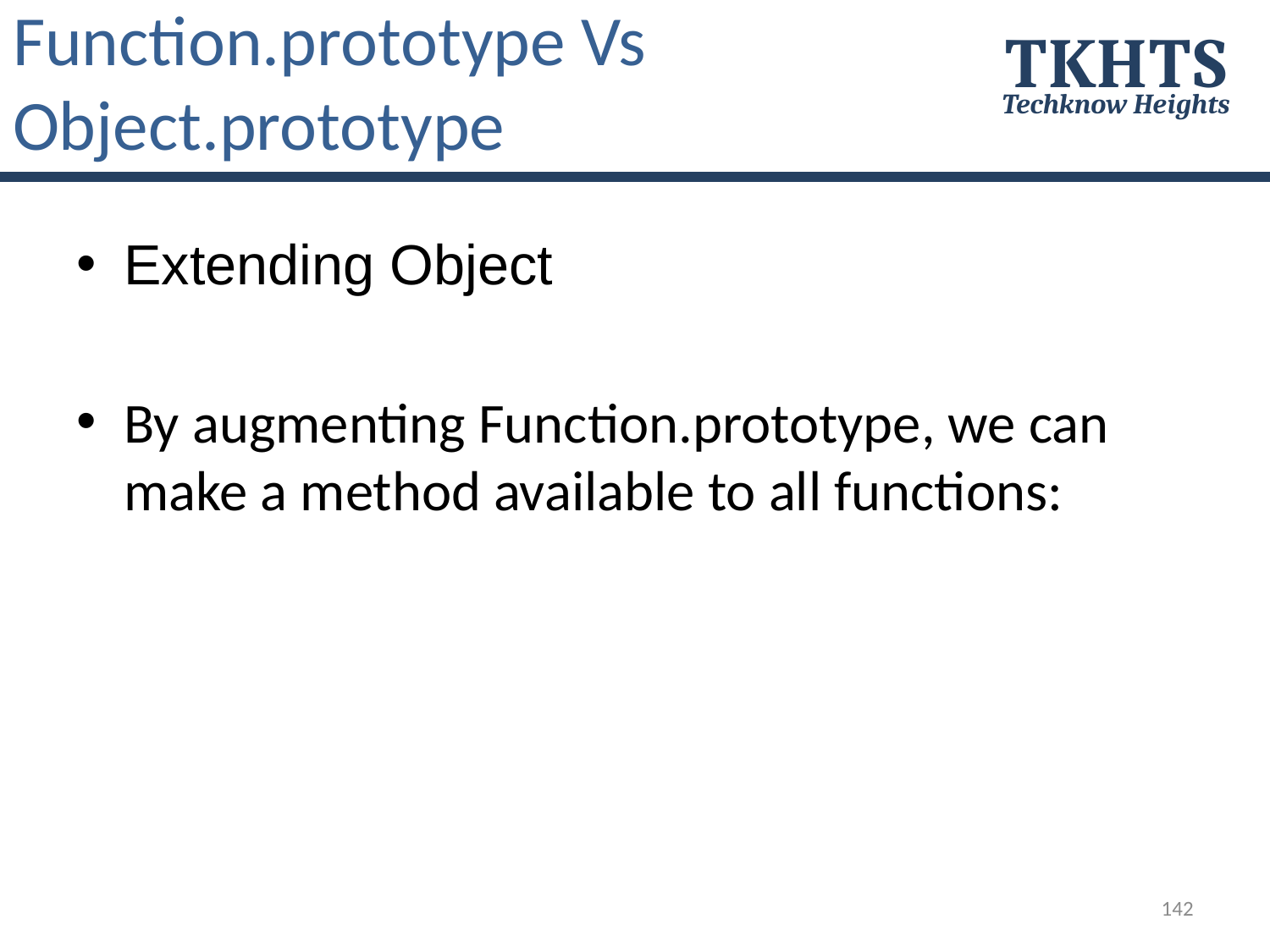

# Function.prototype Vs Object.prototype
TKHTS
Techknow Heights

Extending Object

By augmenting Function.prototype, we can make a method available to all functions:

142